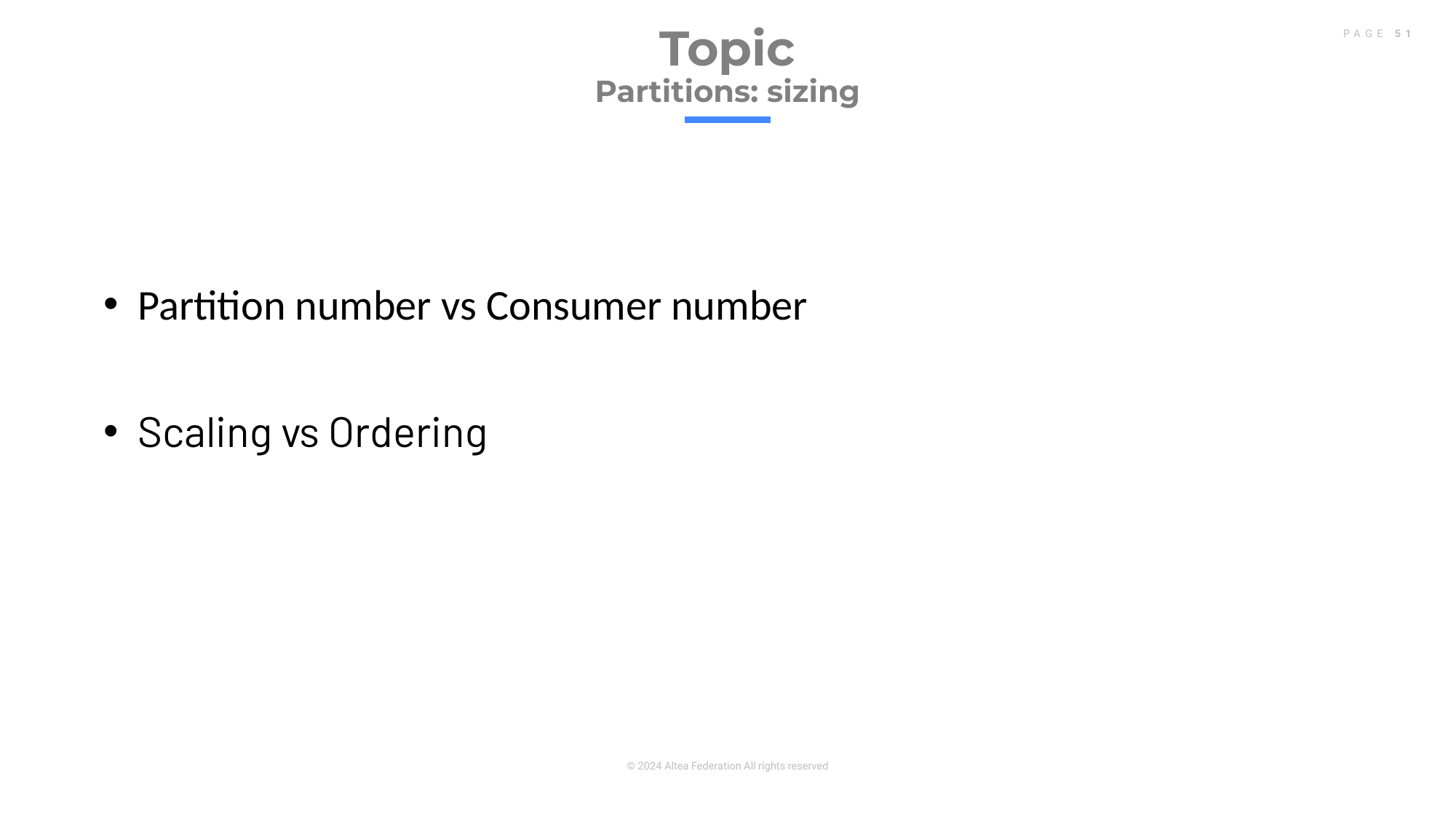

# Topic Partitions: sizing
PAGE 51
Partition number vs Consumer number
Scaling vs Ordering